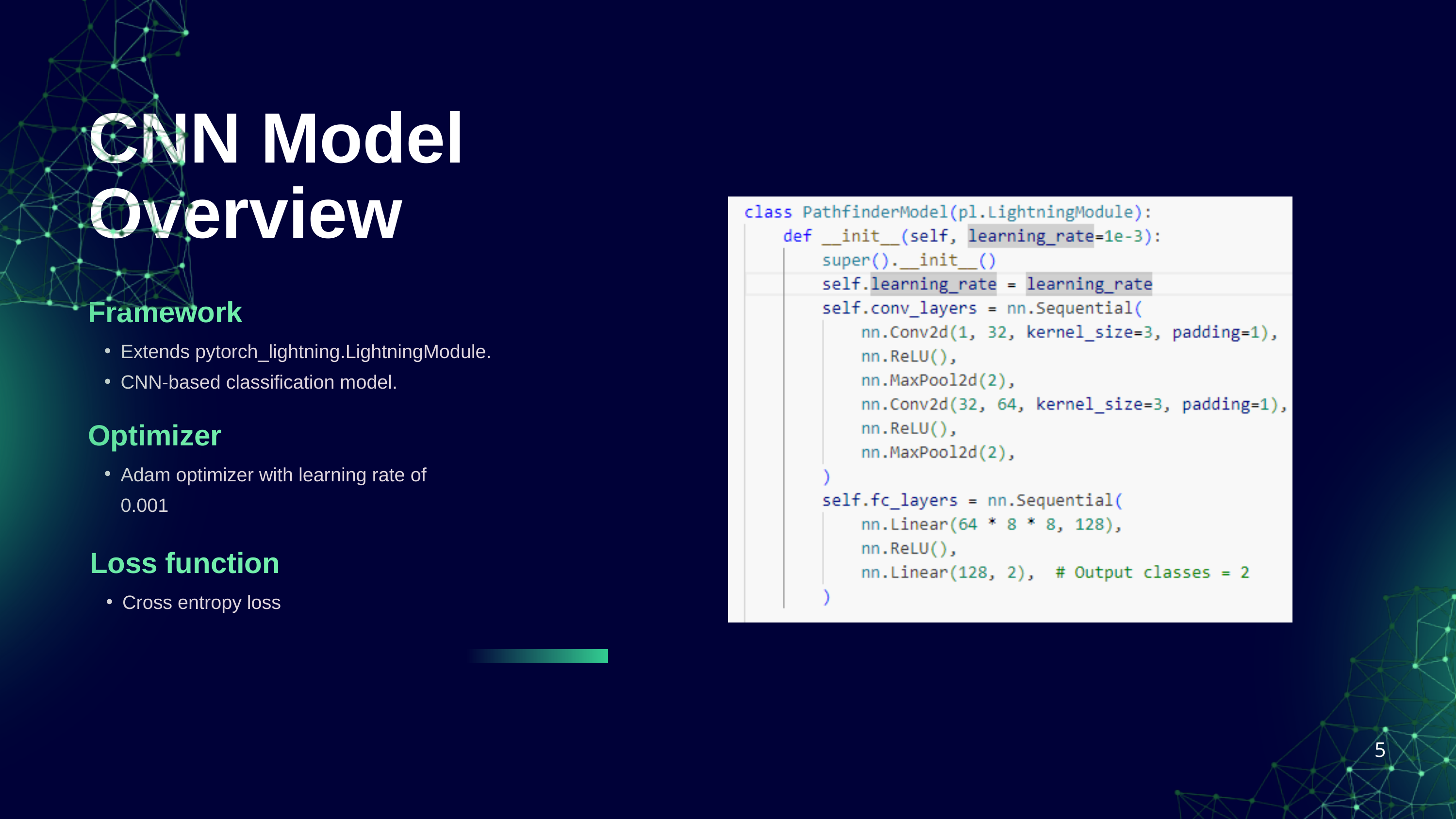

CNN Model Overview

Framework
Extends pytorch_lightning.LightningModule.
CNN-based classification model.
Optimizer
Adam optimizer with learning rate of 0.001
Loss function
Cross entropy loss

5